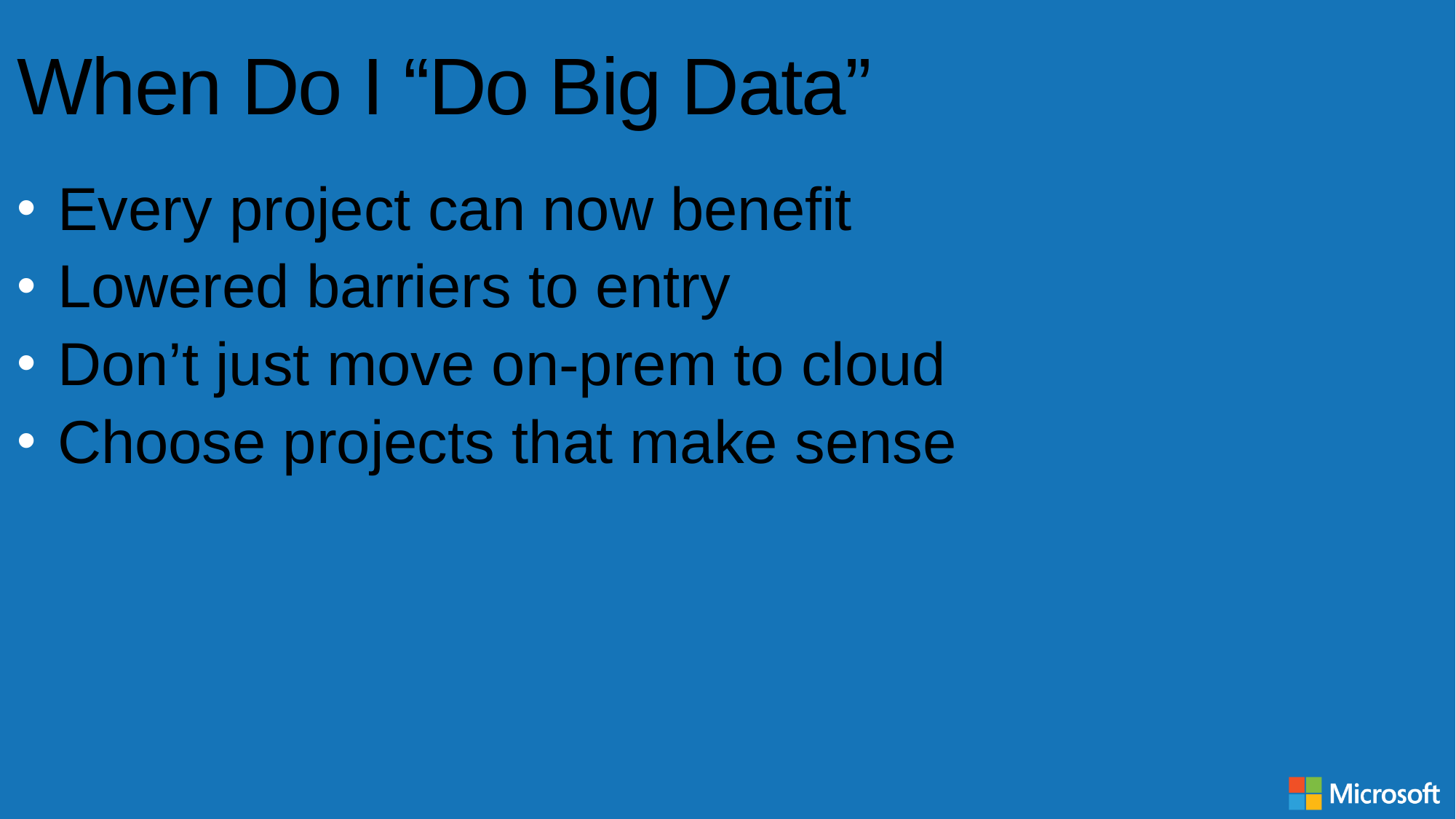

When Do I “Do Big Data”
Every project can now benefit
Lowered barriers to entry
Don’t just move on-prem to cloud
Choose projects that make sense